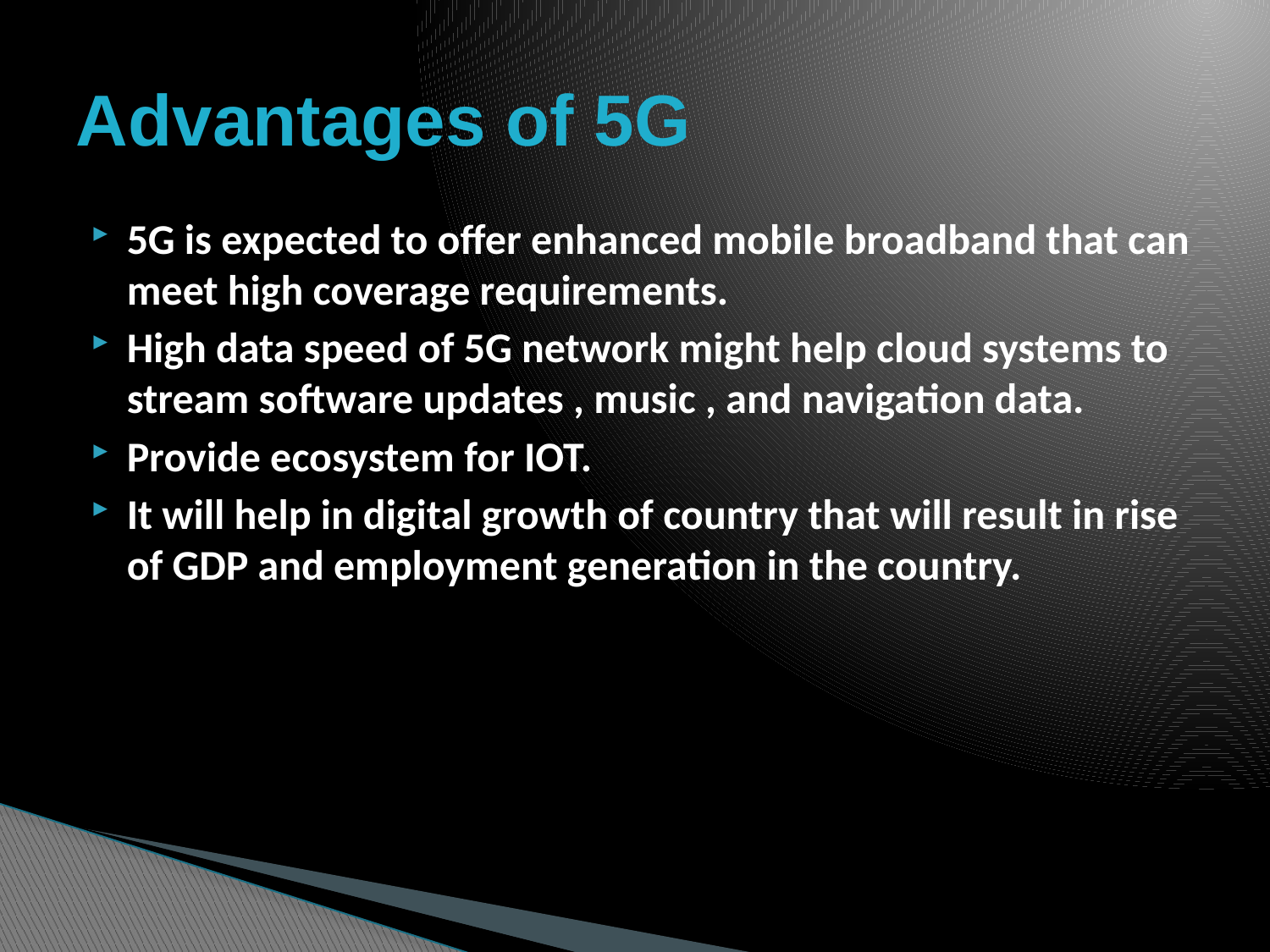

# Advantages of 5G
5G is expected to offer enhanced mobile broadband that can meet high coverage requirements.
High data speed of 5G network might help cloud systems to stream software updates , music , and navigation data.
Provide ecosystem for IOT.
It will help in digital growth of country that will result in rise of GDP and employment generation in the country.